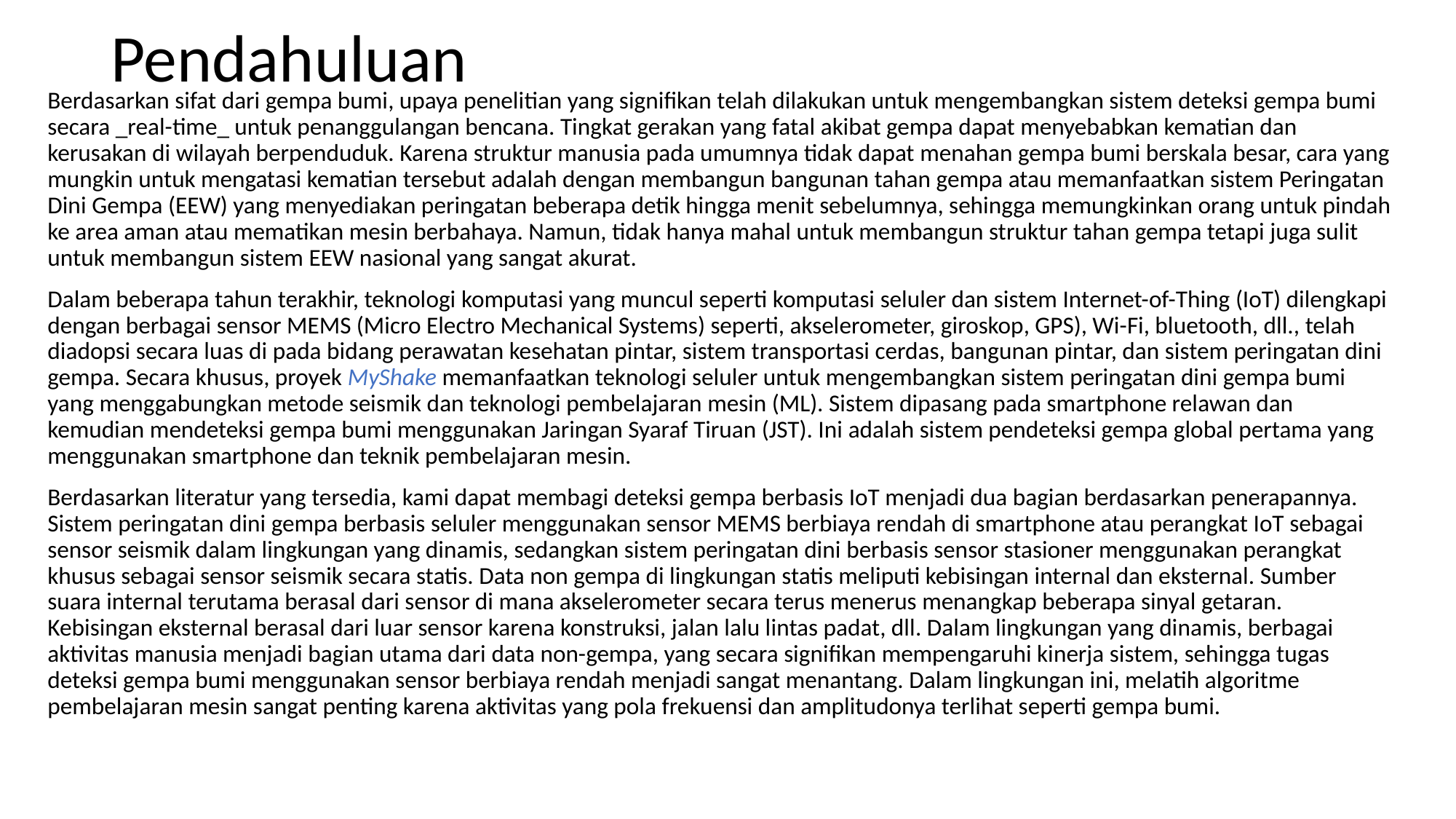

# Pendahuluan
Berdasarkan sifat dari gempa bumi, upaya penelitian yang signifikan telah dilakukan untuk mengembangkan sistem deteksi gempa bumi secara _real-time_ untuk penanggulangan bencana. Tingkat gerakan yang fatal akibat gempa dapat menyebabkan kematian dan kerusakan di wilayah berpenduduk. Karena struktur manusia pada umumnya tidak dapat menahan gempa bumi berskala besar, cara yang mungkin untuk mengatasi kematian tersebut adalah dengan membangun bangunan tahan gempa atau memanfaatkan sistem Peringatan Dini Gempa (EEW) yang menyediakan peringatan beberapa detik hingga menit sebelumnya, sehingga memungkinkan orang untuk pindah ke area aman atau mematikan mesin berbahaya. Namun, tidak hanya mahal untuk membangun struktur tahan gempa tetapi juga sulit untuk membangun sistem EEW nasional yang sangat akurat.
Dalam beberapa tahun terakhir, teknologi komputasi yang muncul seperti komputasi seluler dan sistem Internet-of-Thing (IoT) dilengkapi dengan berbagai sensor MEMS (Micro Electro Mechanical Systems) seperti, akselerometer, giroskop, GPS), Wi-Fi, bluetooth, dll., telah diadopsi secara luas di pada bidang perawatan kesehatan pintar, sistem transportasi cerdas, bangunan pintar, dan sistem peringatan dini gempa. Secara khusus, proyek MyShake memanfaatkan teknologi seluler untuk mengembangkan sistem peringatan dini gempa bumi yang menggabungkan metode seismik dan teknologi pembelajaran mesin (ML). Sistem dipasang pada smartphone relawan dan kemudian mendeteksi gempa bumi menggunakan Jaringan Syaraf Tiruan (JST). Ini adalah sistem pendeteksi gempa global pertama yang menggunakan smartphone dan teknik pembelajaran mesin.
Berdasarkan literatur yang tersedia, kami dapat membagi deteksi gempa berbasis IoT menjadi dua bagian berdasarkan penerapannya. Sistem peringatan dini gempa berbasis seluler menggunakan sensor MEMS berbiaya rendah di smartphone atau perangkat IoT sebagai sensor seismik dalam lingkungan yang dinamis, sedangkan sistem peringatan dini berbasis sensor stasioner menggunakan perangkat khusus sebagai sensor seismik secara statis. Data non gempa di lingkungan statis meliputi kebisingan internal dan eksternal. Sumber suara internal terutama berasal dari sensor di mana akselerometer secara terus menerus menangkap beberapa sinyal getaran. Kebisingan eksternal berasal dari luar sensor karena konstruksi, jalan lalu lintas padat, dll. Dalam lingkungan yang dinamis, berbagai aktivitas manusia menjadi bagian utama dari data non-gempa, yang secara signifikan mempengaruhi kinerja sistem, sehingga tugas deteksi gempa bumi menggunakan sensor berbiaya rendah menjadi sangat menantang. Dalam lingkungan ini, melatih algoritme pembelajaran mesin sangat penting karena aktivitas yang pola frekuensi dan amplitudonya terlihat seperti gempa bumi.